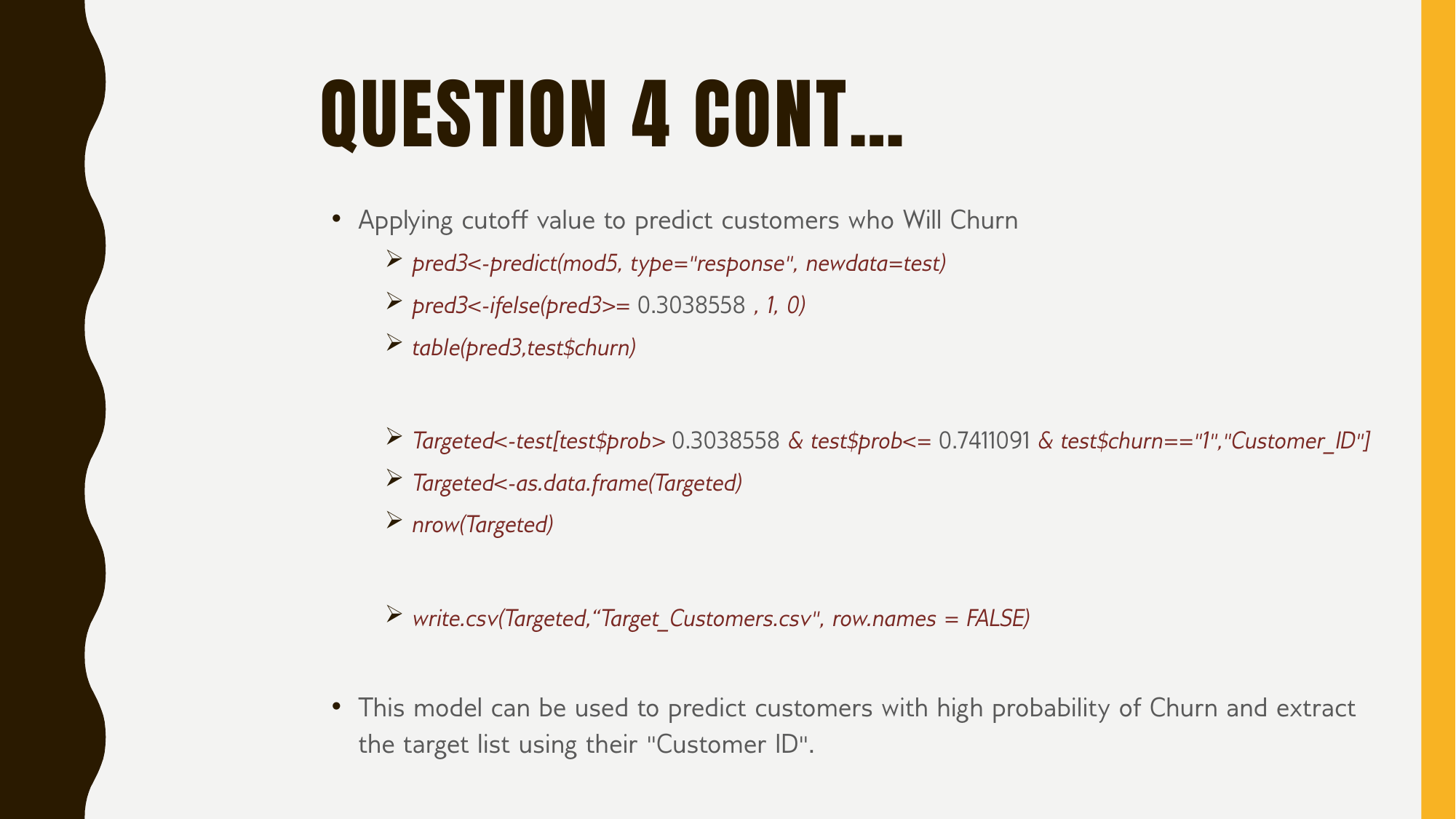

# Question 4 cont…
Applying cutoff value to predict customers who Will Churn
pred3<-predict(mod5, type="response", newdata=test)
pred3<-ifelse(pred3>= 0.3038558 , 1, 0)
table(pred3,test$churn)

Targeted<-test[test$prob> 0.3038558 & test$prob<= 0.7411091 & test$churn=="1","Customer_ID"]
Targeted<-as.data.frame(Targeted)
nrow(Targeted)

write.csv(Targeted,“Target_Customers.csv", row.names = FALSE)

This model can be used to predict customers with high probability of Churn and extract the target list using their "Customer ID".